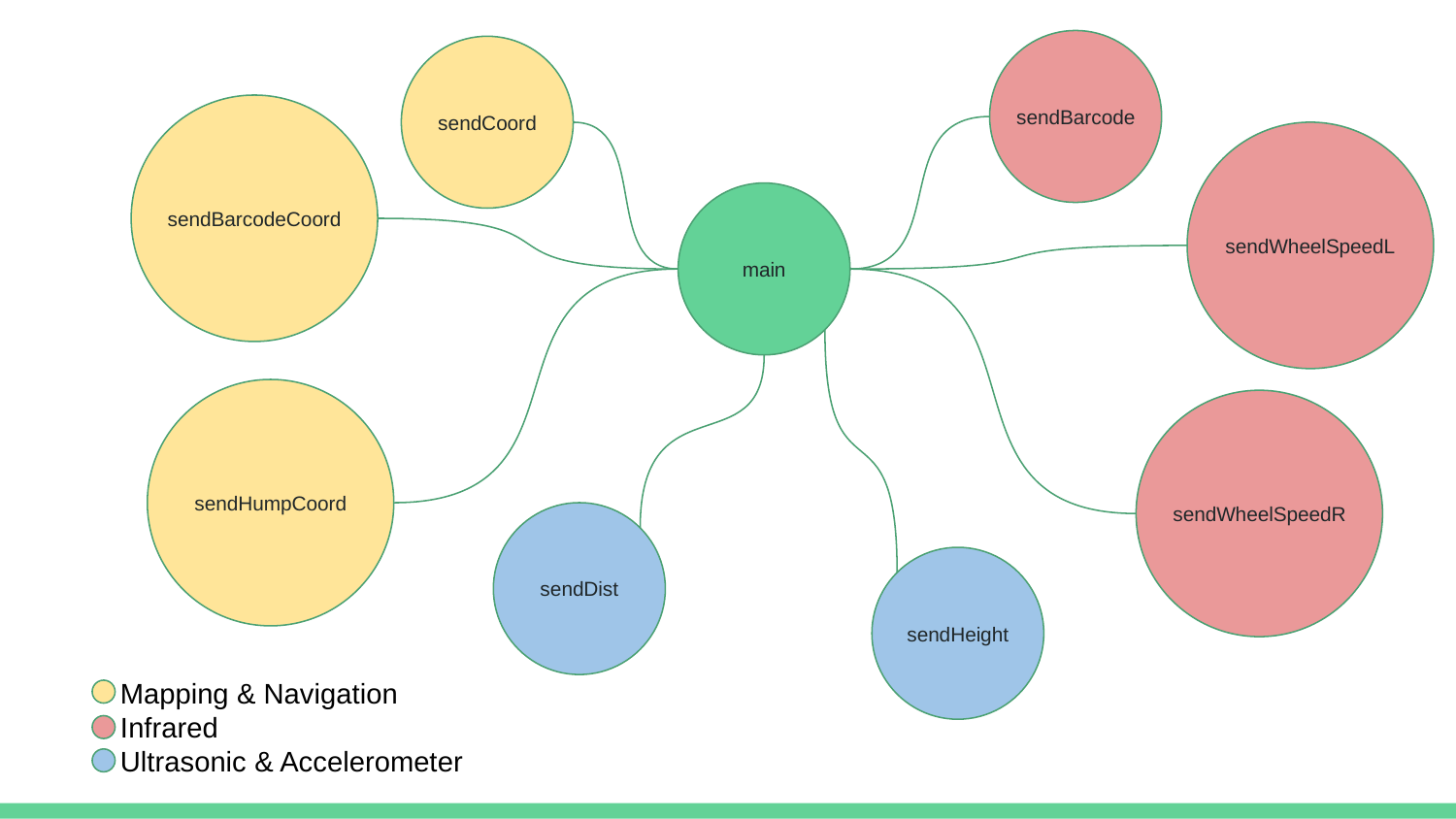

sendBarcode
sendCoord
sendBarcodeCoord
sendWheelSpeedL
main
sendHumpCoord
sendWheelSpeedR
sendDist
sendHeight
Mapping & Navigation
Infrared
Ultrasonic & Accelerometer